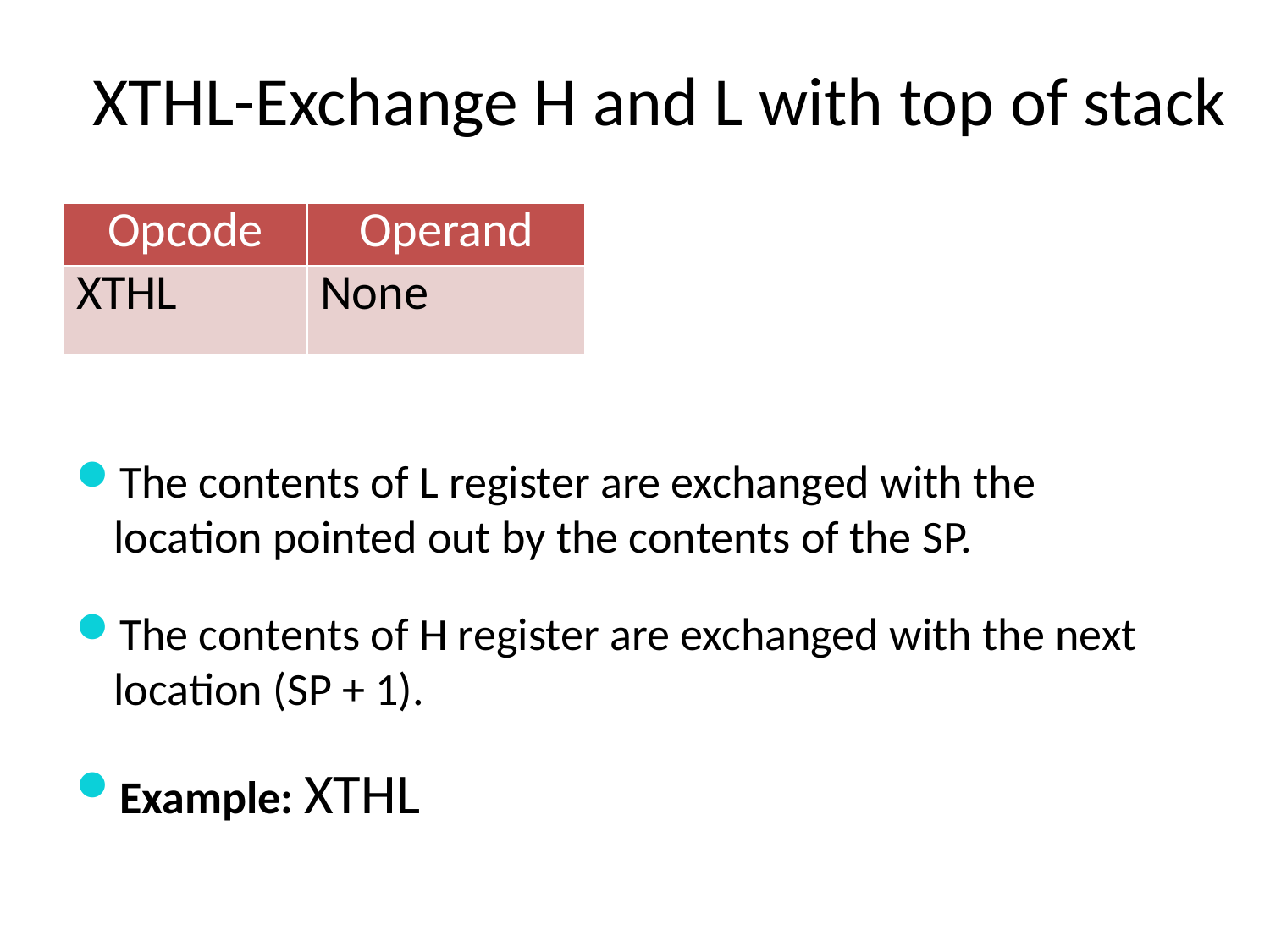

# XTHL-Exchange H and L with top of stack
| Opcode | Operand |
| --- | --- |
| XTHL | None |
The contents of L register are exchanged with the location pointed out by the contents of the SP.
The contents of H register are exchanged with the next location (SP + 1).
Example: XTHL